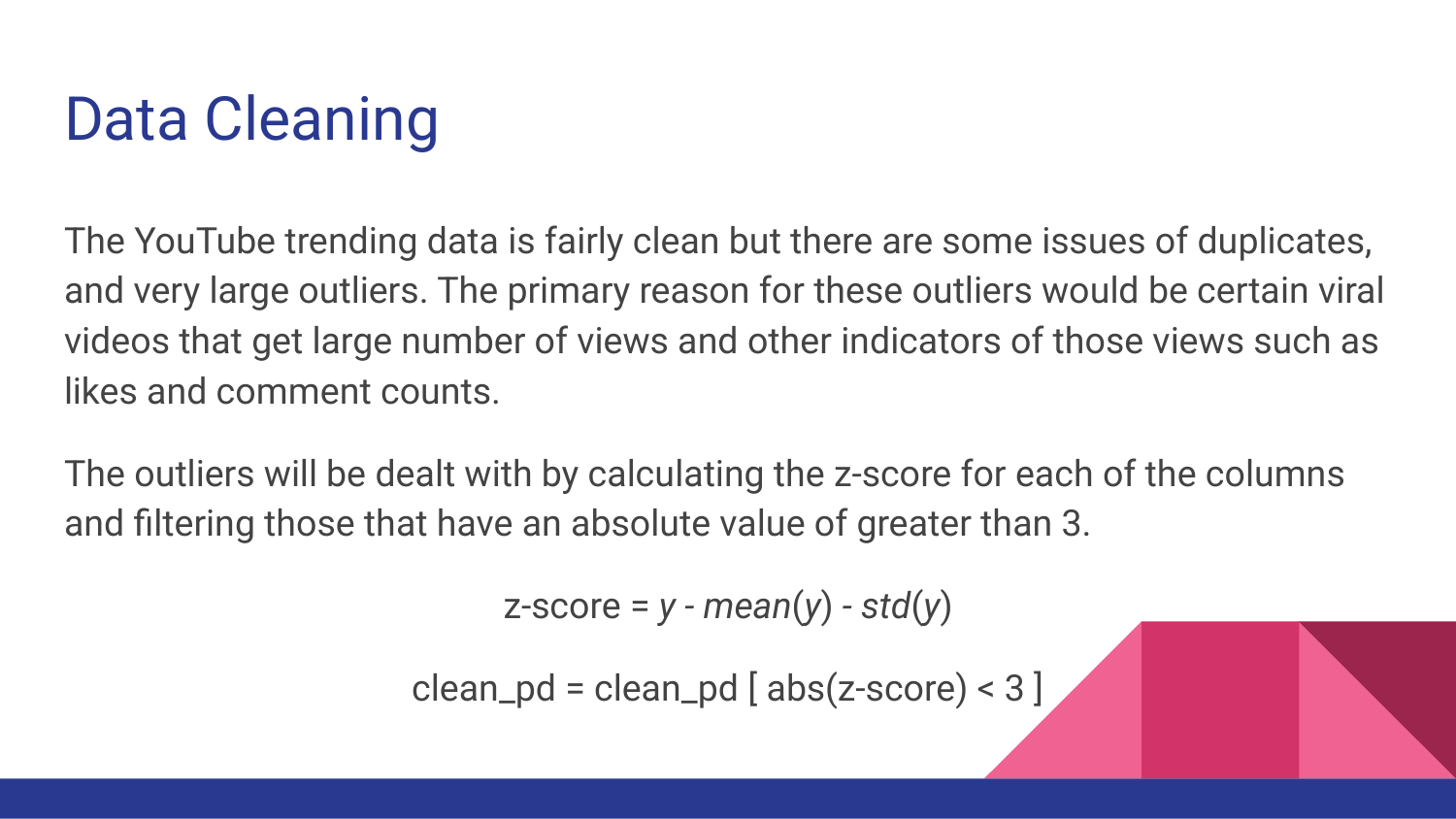

# Data Cleaning
The YouTube trending data is fairly clean but there are some issues of duplicates, and very large outliers. The primary reason for these outliers would be certain viral videos that get large number of views and other indicators of those views such as likes and comment counts.
The outliers will be dealt with by calculating the z-score for each of the columns and filtering those that have an absolute value of greater than 3.
z-score = y - mean(y) - std(y)
clean_pd = clean_pd [ abs(z-score) < 3 ]